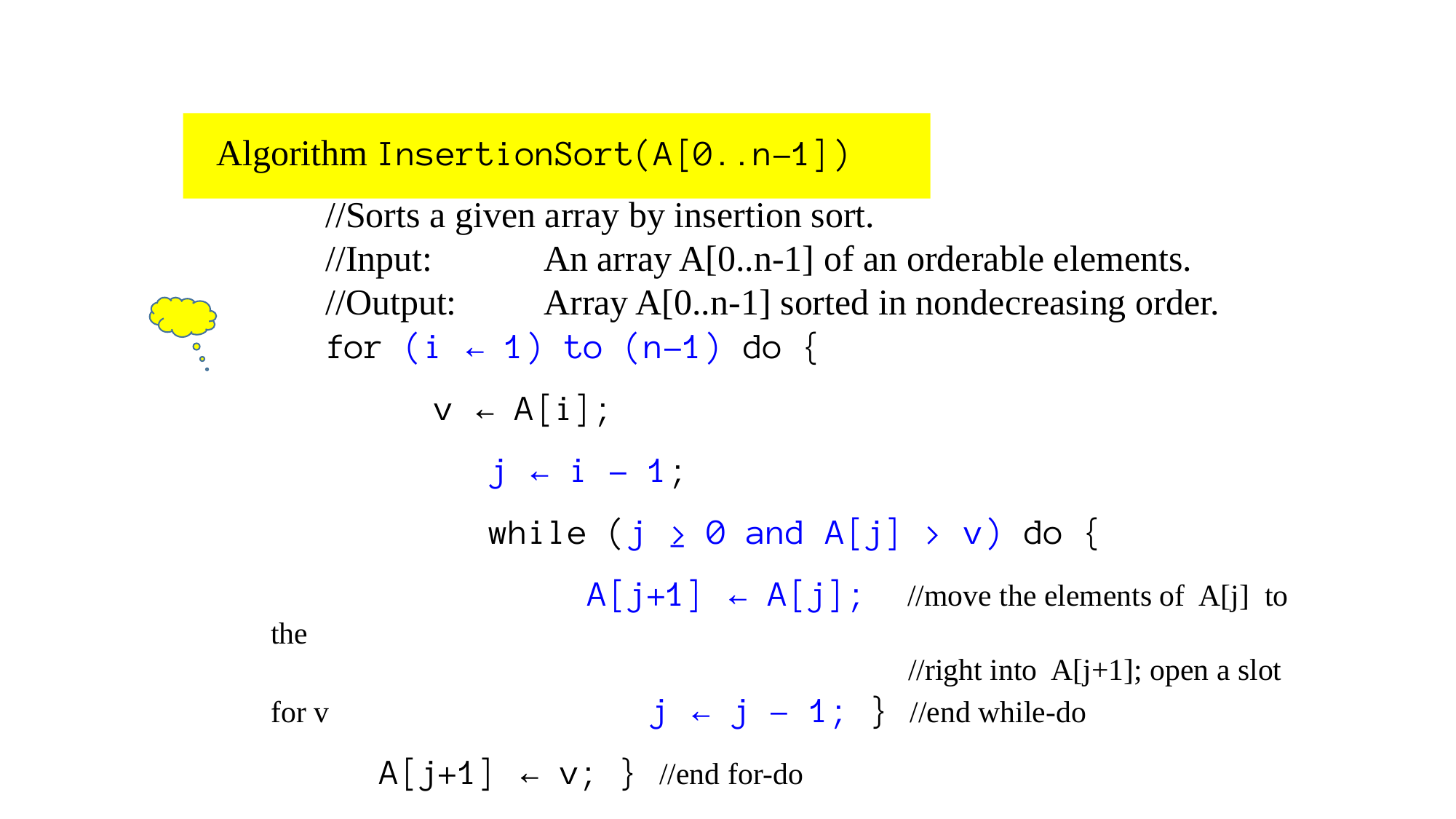

Algorithm InsertionSort(A[0..n-1])
	//Sorts a given array by insertion sort.
	//Input: 	An array A[0..n-1] of an orderable elements.
	//Output: 	Array A[0..n-1] sorted in nondecreasing order.
	for (i ← 1) to (n-1) do {
		v ← A[i];
			j ← i - 1;
			while (j ≥ 0 and A[j] > v) do {
			     A[j+1] ← A[j];  //move the elements of  A[j]  to the
					        	            //right into  A[j+1]; open a slot for v		             j ← j – 1; } //end while-do
		A[j+1] ← v; } //end for-do